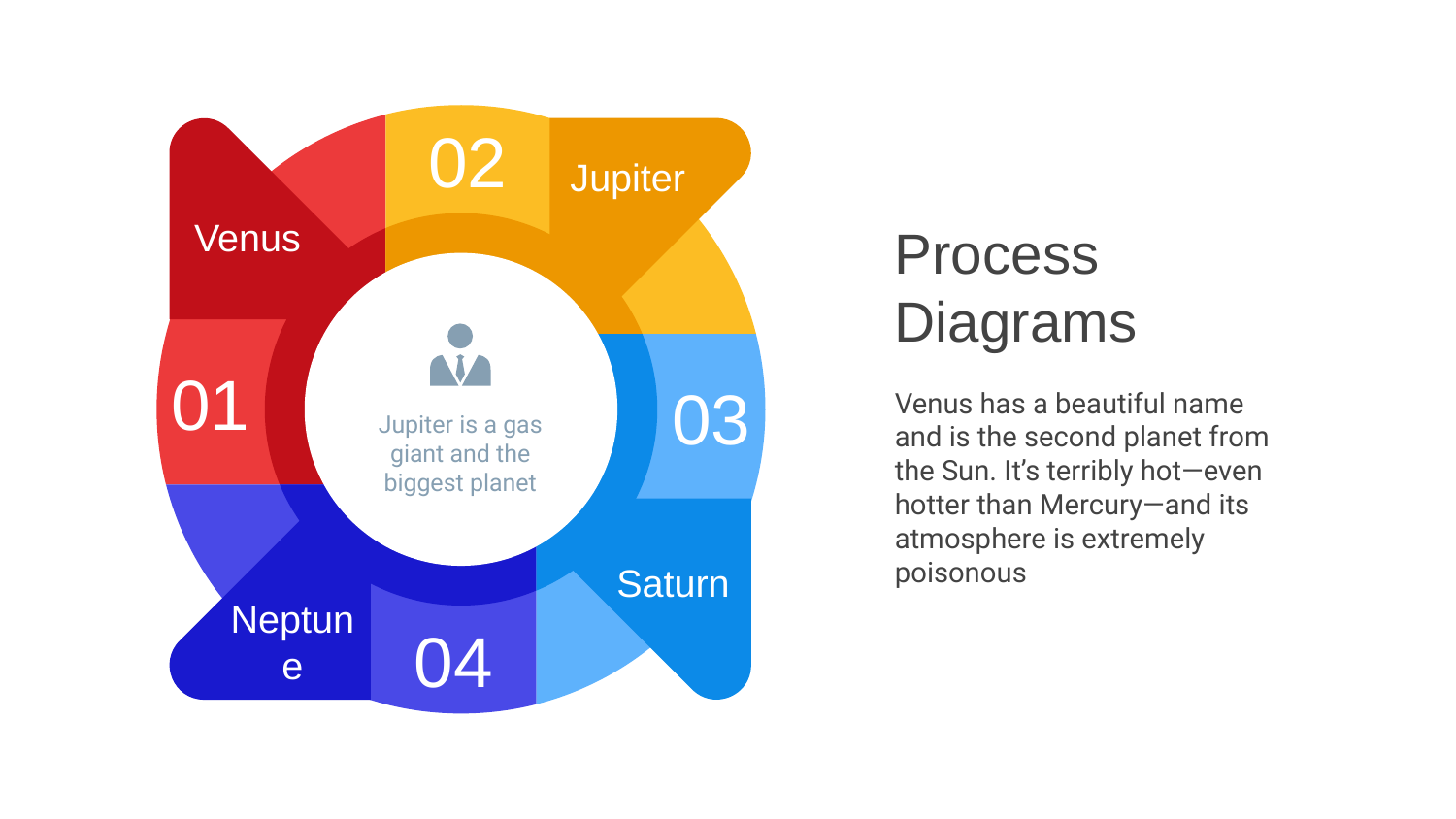

02
Jupiter

Venus

01
Process Diagrams

Jupiter is a gas giant and the biggest planet

03

Saturn
Venus has a beautiful name and is the second planet from the Sun. It’s terribly hot—even hotter than Mercury—and its atmosphere is extremely poisonous

Neptune
04